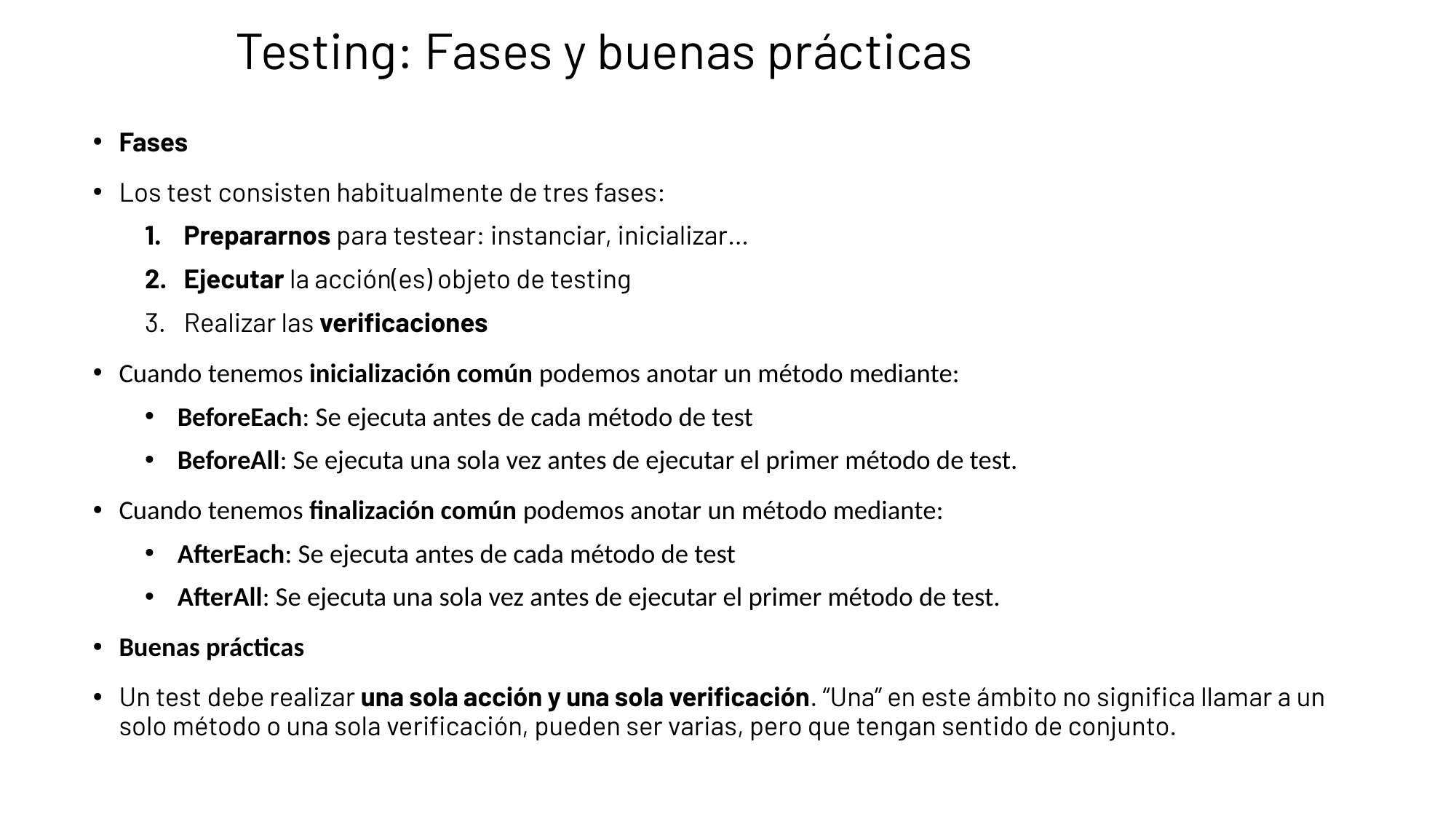

# Testing: Fases y buenas prácticas
Fases
Los test consisten habitualmente de tres fases:
Prepararnos para testear: instanciar, inicializar…
Ejecutar la acción(es) objeto de testing
Realizar las verificaciones
Cuando tenemos inicialización común podemos anotar un método mediante:
BeforeEach: Se ejecuta antes de cada método de test
BeforeAll: Se ejecuta una sola vez antes de ejecutar el primer método de test.
Cuando tenemos finalización común podemos anotar un método mediante:
AfterEach: Se ejecuta antes de cada método de test
AfterAll: Se ejecuta una sola vez antes de ejecutar el primer método de test.
Buenas prácticas
Un test debe realizar una sola acción y una sola verificación. “Una” en este ámbito no significa llamar a un solo método o una sola verificación, pueden ser varias, pero que tengan sentido de conjunto.